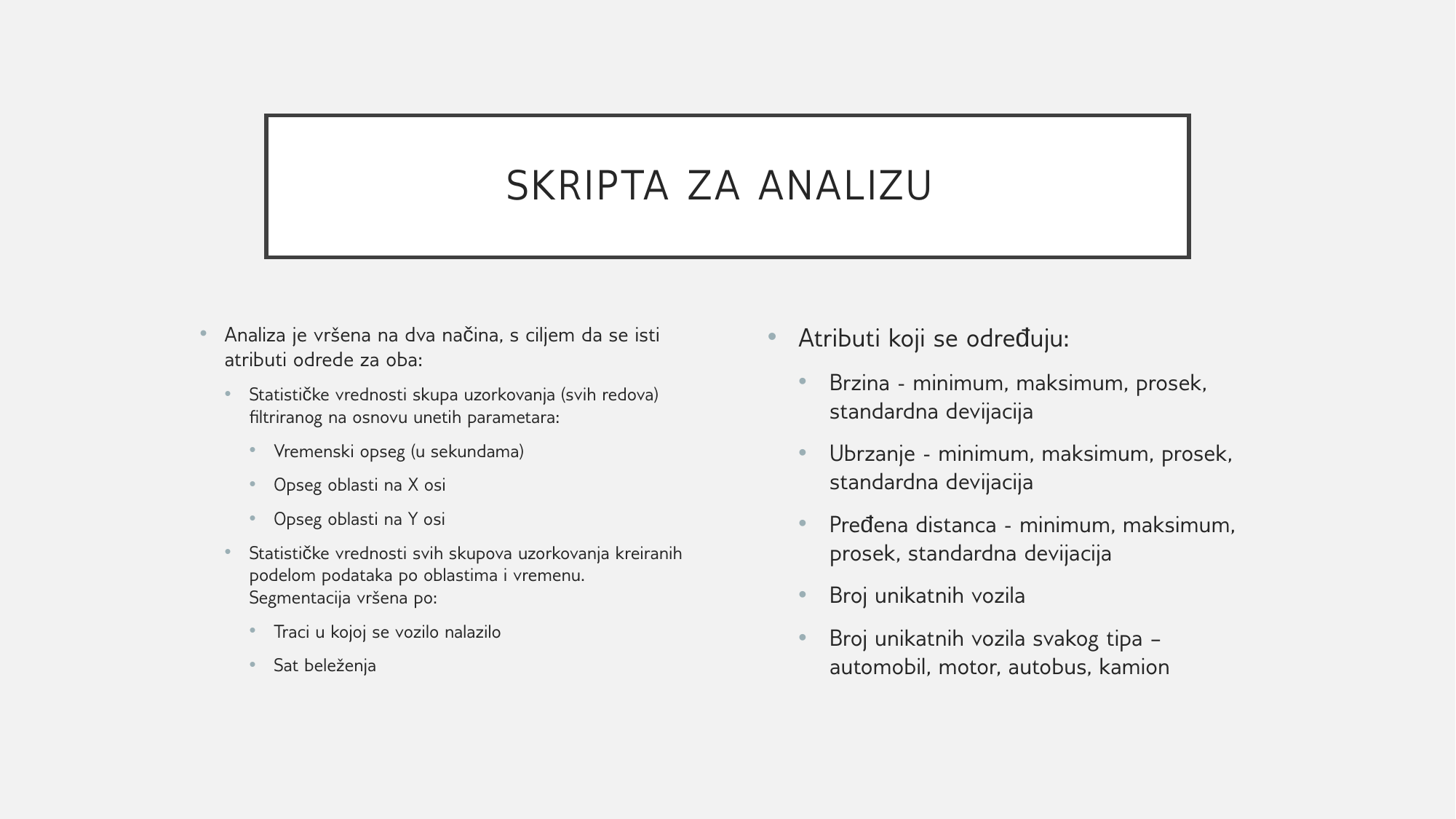

# Skripta za analizu
Analiza je vršena na dva načina, s ciljem da se isti atributi odrede za oba:
Statističke vrednosti skupa uzorkovanja (svih redova) filtriranog na osnovu unetih parametara:
Vremenski opseg (u sekundama)
Opseg oblasti na X osi
Opseg oblasti na Y osi
Statističke vrednosti svih skupova uzorkovanja kreiranih podelom podataka po oblastima i vremenu. Segmentacija vršena po:
Traci u kojoj se vozilo nalazilo
Sat beleženja
Atributi koji se određuju:
Brzina - minimum, maksimum, prosek, standardna devijacija
Ubrzanje - minimum, maksimum, prosek, standardna devijacija
Pređena distanca - minimum, maksimum, prosek, standardna devijacija
Broj unikatnih vozila
Broj unikatnih vozila svakog tipa – automobil, motor, autobus, kamion